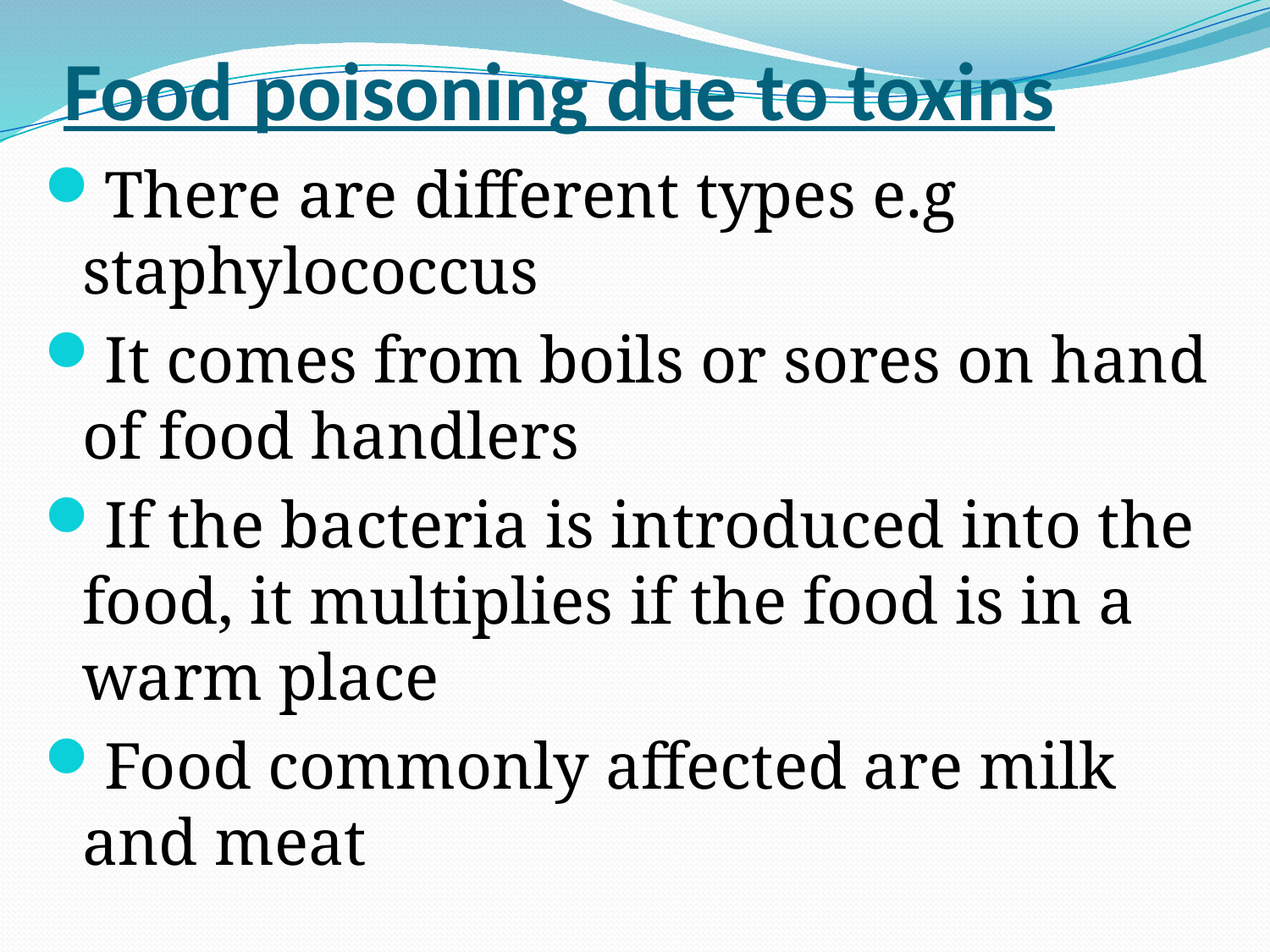

# Food poisoning due to toxins
There are different types e.g staphylococcus
It comes from boils or sores on hand of food handlers
If the bacteria is introduced into the food, it multiplies if the food is in a warm place
Food commonly affected are milk and meat